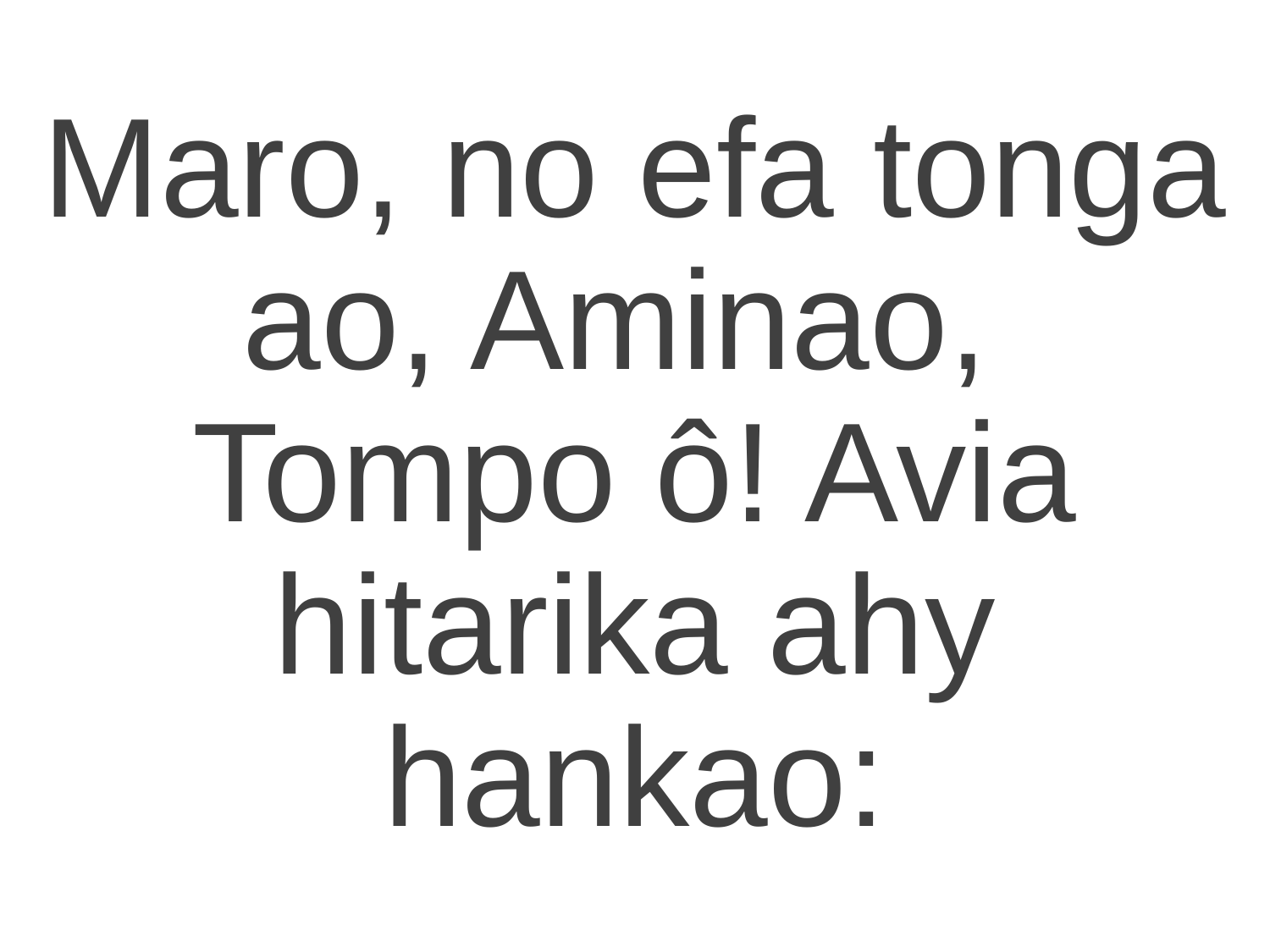

Maro, no efa tonga ao, Aminao,
Tompo ô! Avia hitarika ahy hankao: